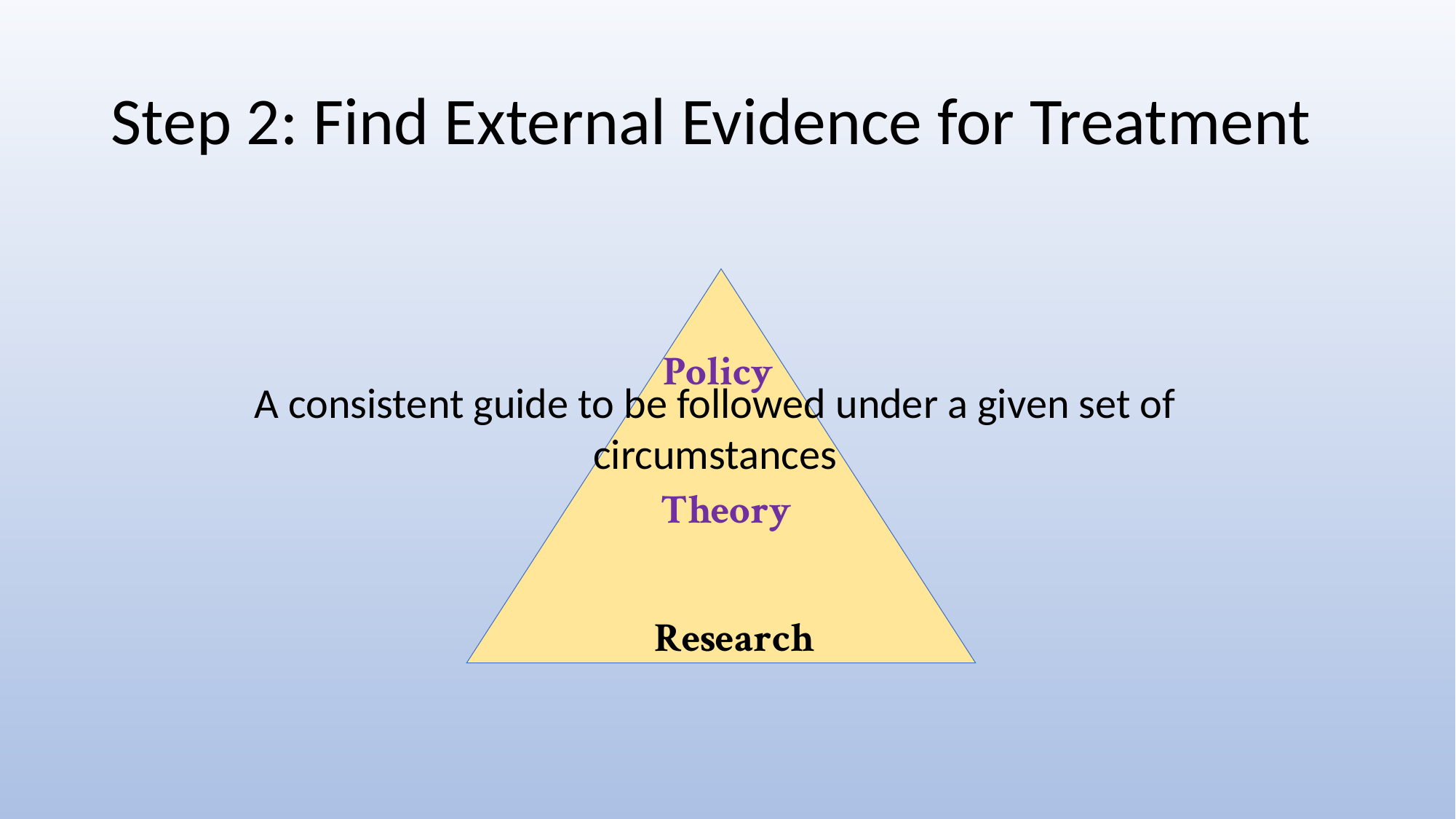

# Step 2: Find External Evidence for Treatment

Policy
A consistent guide to be followed under a given set of circumstances

 Theory
Research